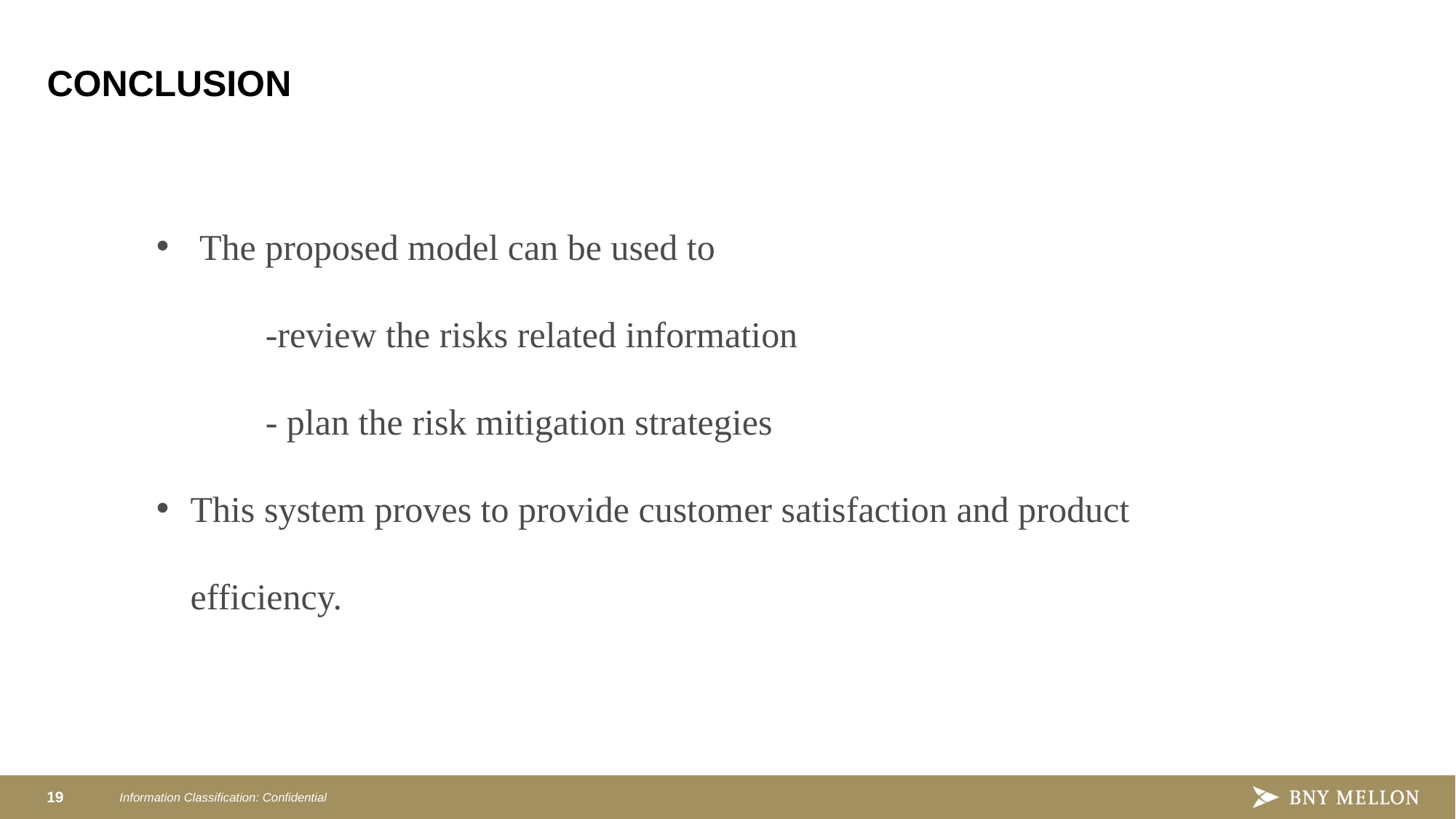

# CONCLUSION
 The proposed model can be used to
	-review the risks related information
	- plan the risk mitigation strategies
This system proves to provide customer satisfaction and product efficiency.